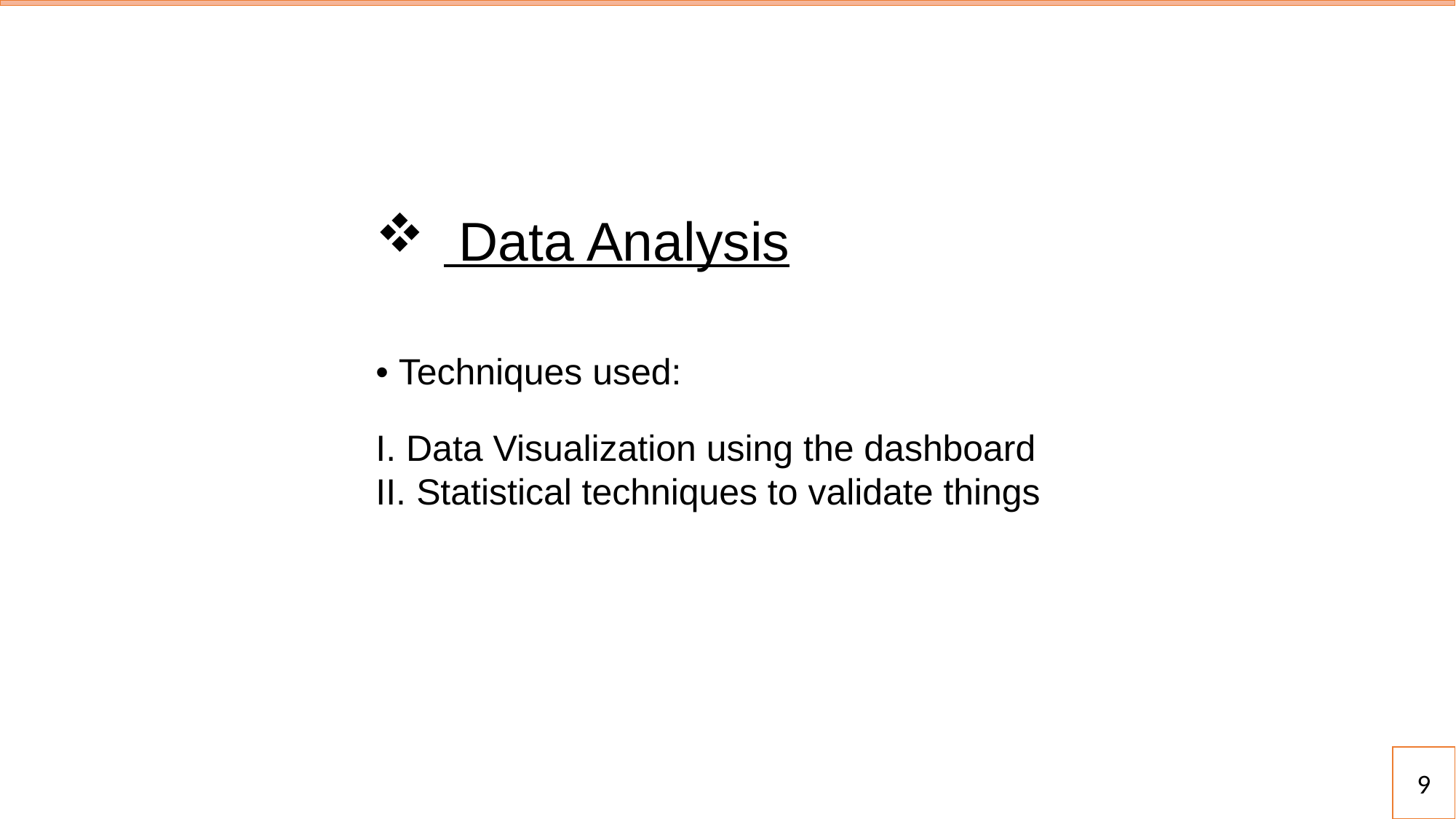

Data Analysis

• Techniques used:

I. Data Visualization using the dashboard
II. Statistical techniques to validate things
9